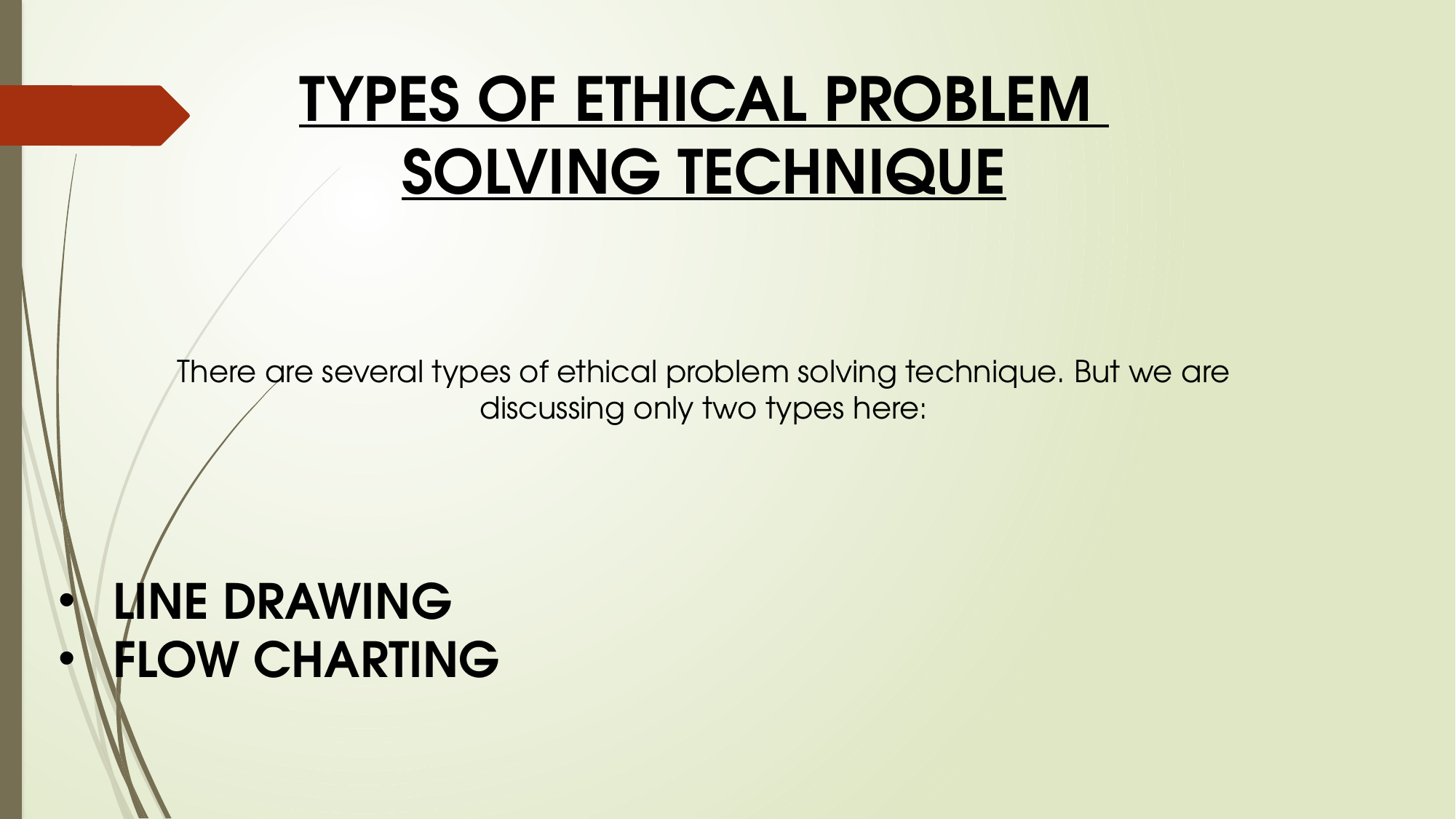

TYPES OF ETHICAL PROBLEM
SOLVING TECHNIQUE

 There are several types of ethical problem solving technique. But we are
discussing only two types here:

LINE DRAWING
FLOW CHARTING